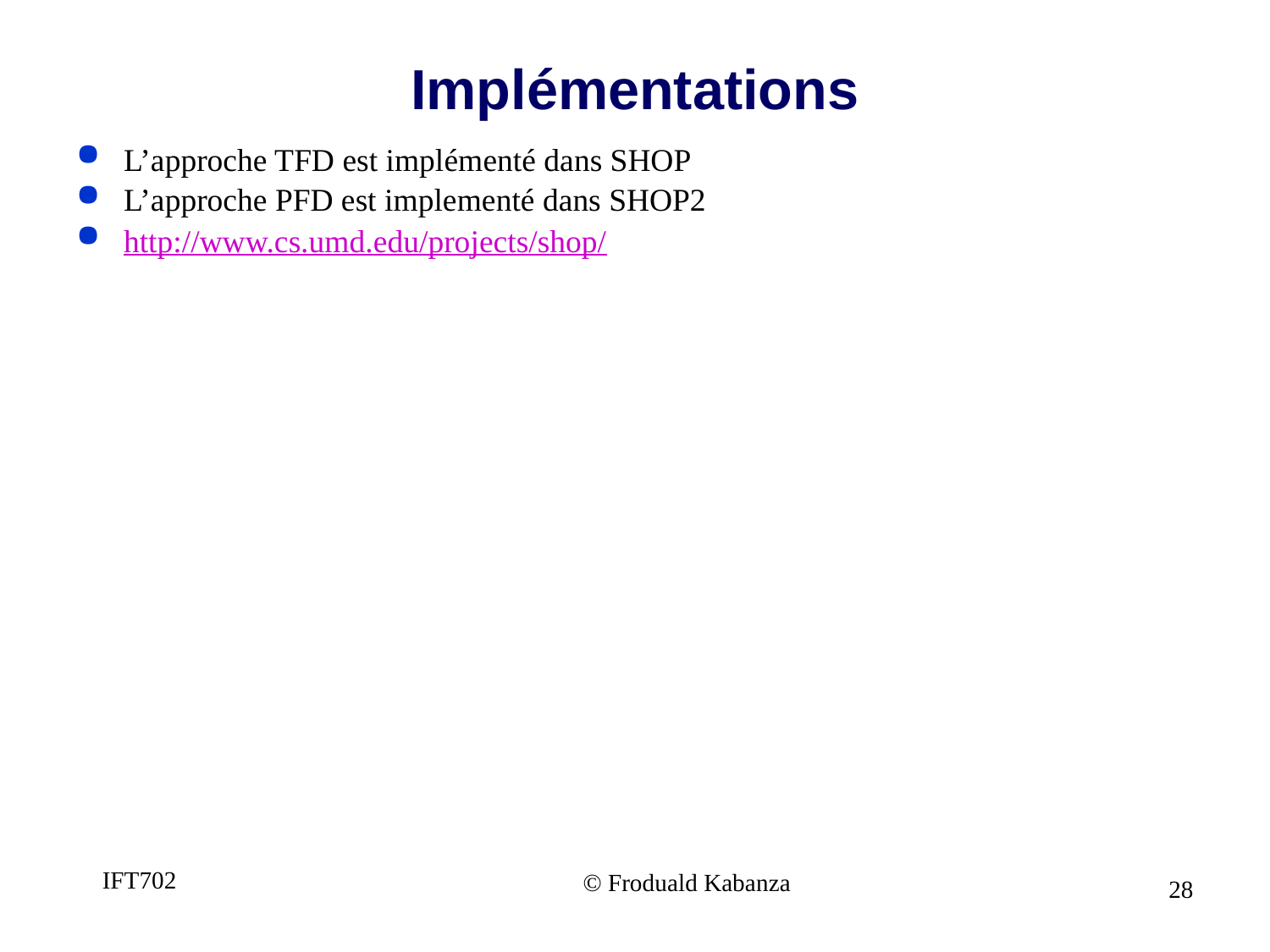

# Implémentations
L’approche TFD est implémenté dans SHOP
L’approche PFD est implementé dans SHOP2
http://www.cs.umd.edu/projects/shop/
IFT702
© Froduald Kabanza
28